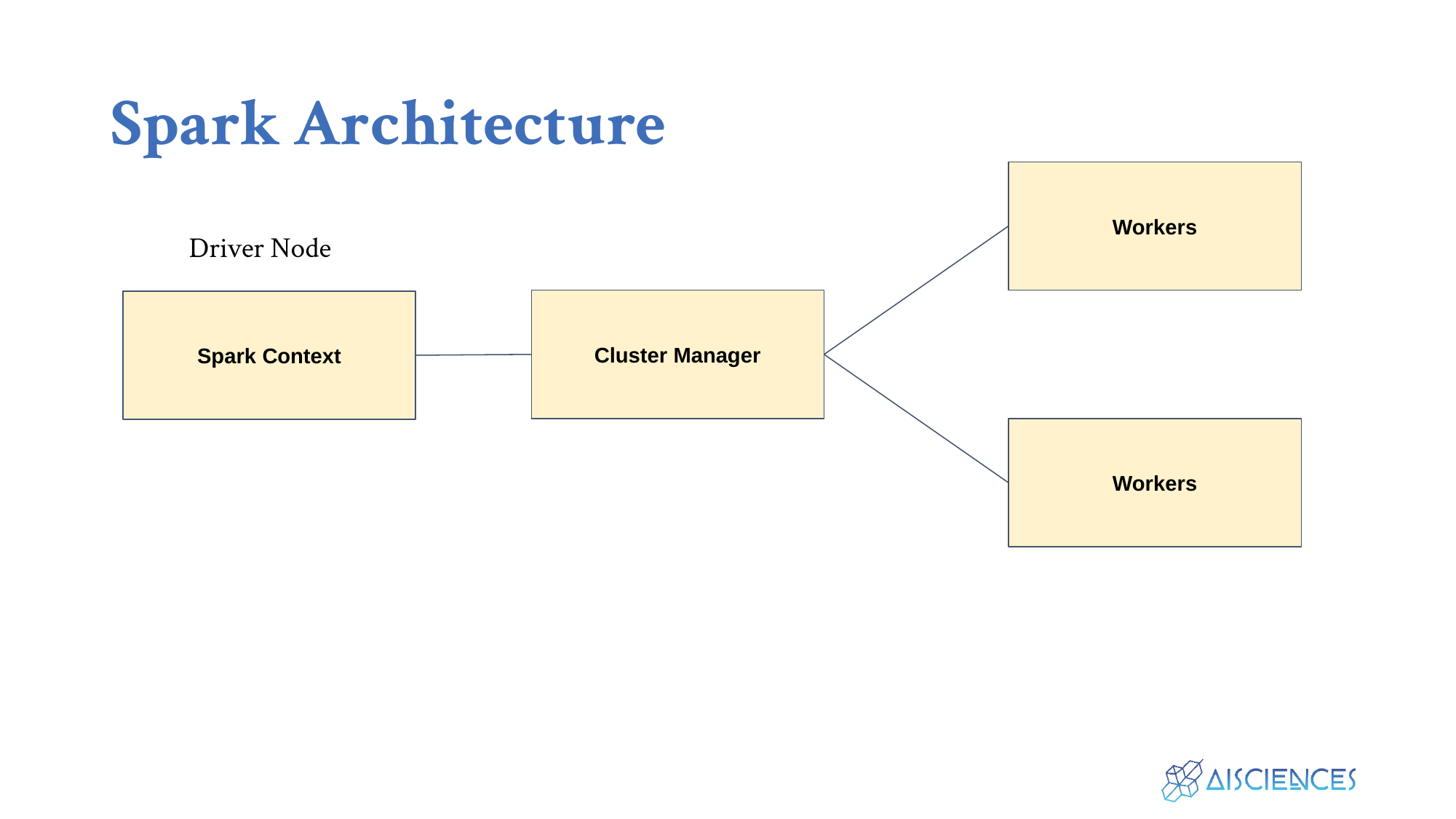

# Spark Architecture
Workers
Driver Node

Cluster Manager
Spark Context
Workers